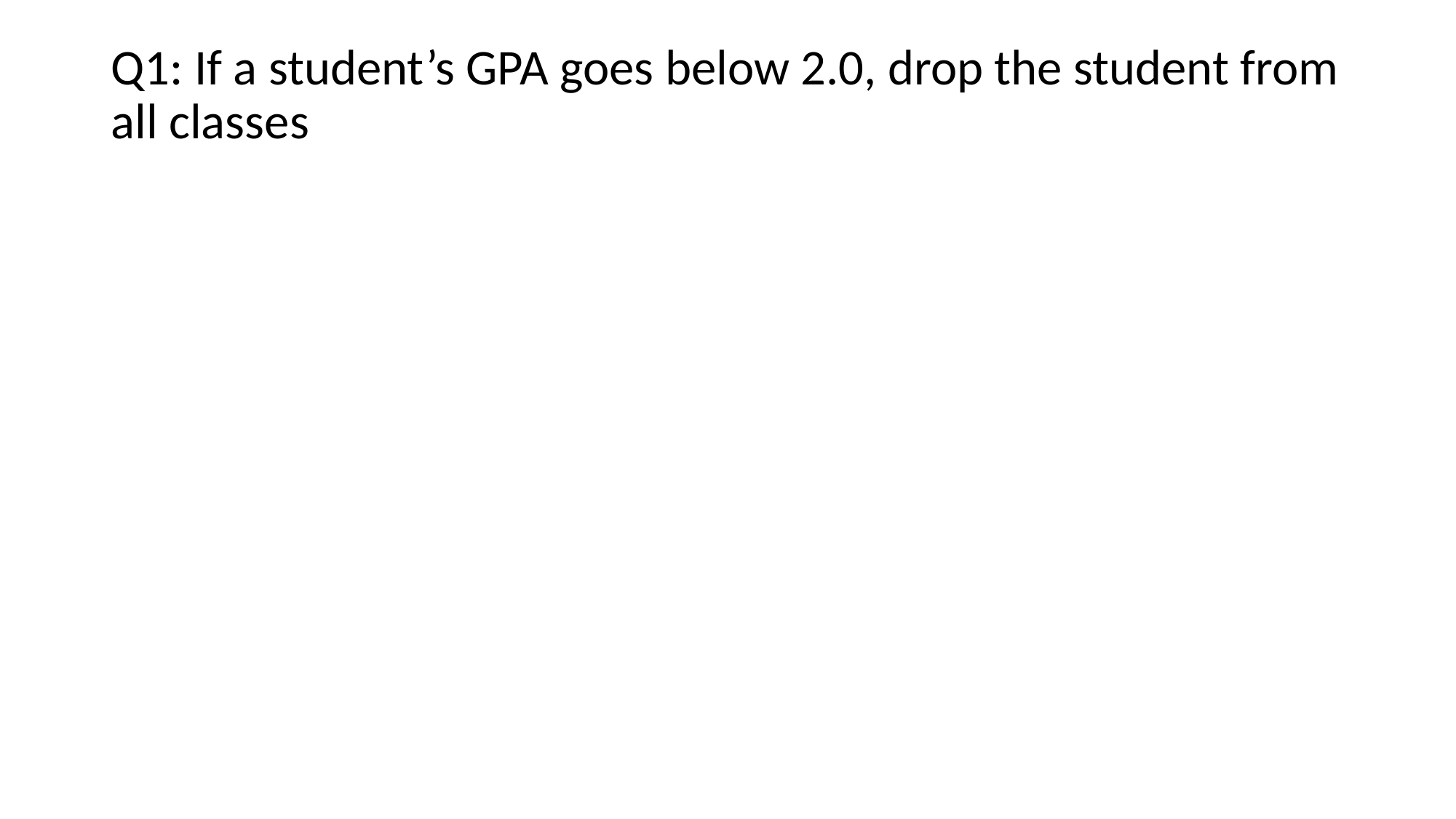

# Q1: If a student’s GPA goes below 2.0, drop the student from all classes